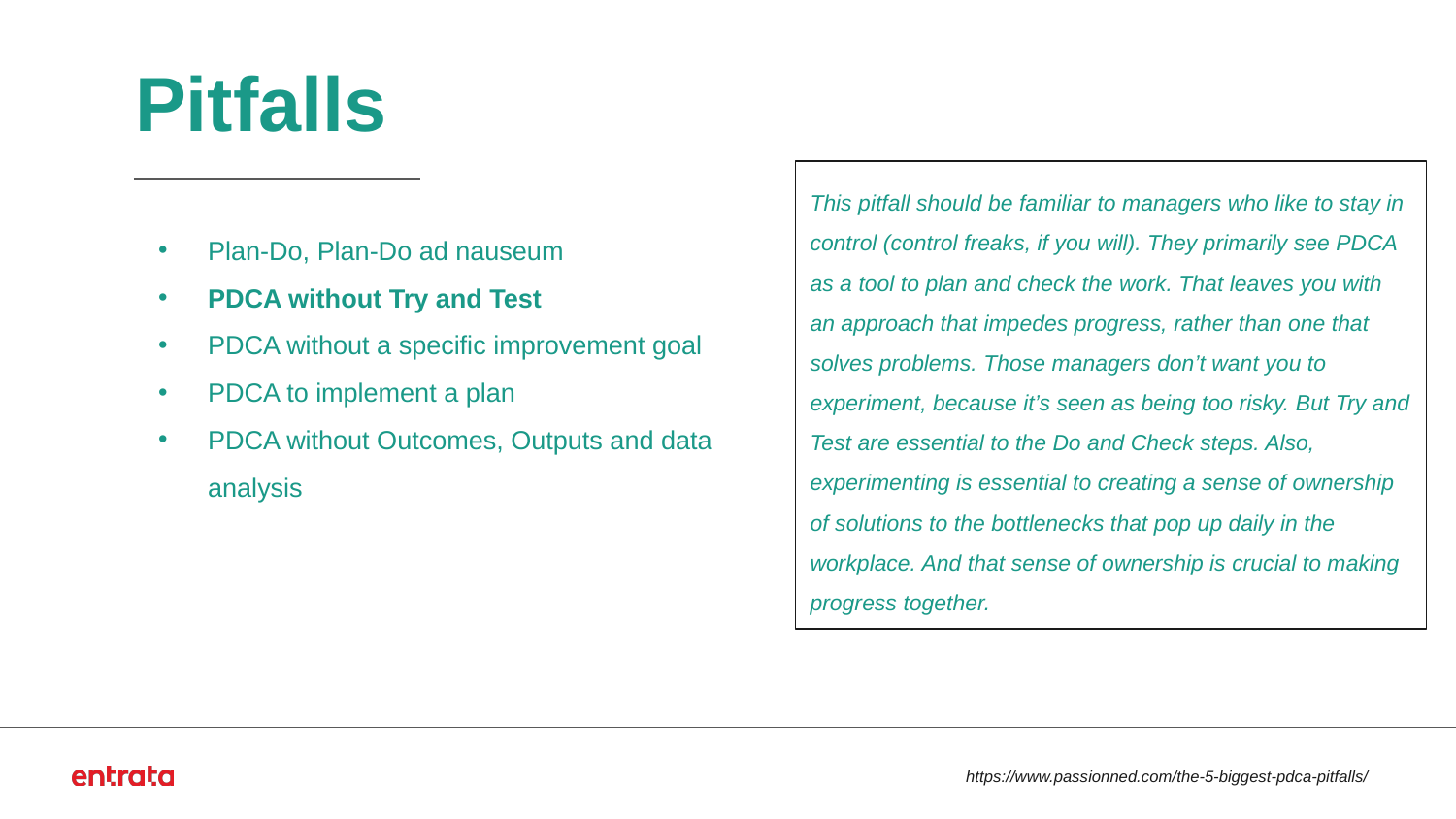

Pitfalls
This pitfall should be familiar to managers who like to stay in control (control freaks, if you will). They primarily see PDCA as a tool to plan and check the work. That leaves you with an approach that impedes progress, rather than one that solves problems. Those managers don’t want you to experiment, because it’s seen as being too risky. But Try and Test are essential to the Do and Check steps. Also, experimenting is essential to creating a sense of ownership of solutions to the bottlenecks that pop up daily in the workplace. And that sense of ownership is crucial to making progress together.
Plan-Do, Plan-Do ad nauseum
PDCA without Try and Test
PDCA without a specific improvement goal
PDCA to implement a plan
PDCA without Outcomes, Outputs and data analysis

https://www.passionned.com/the-5-biggest-pdca-pitfalls/